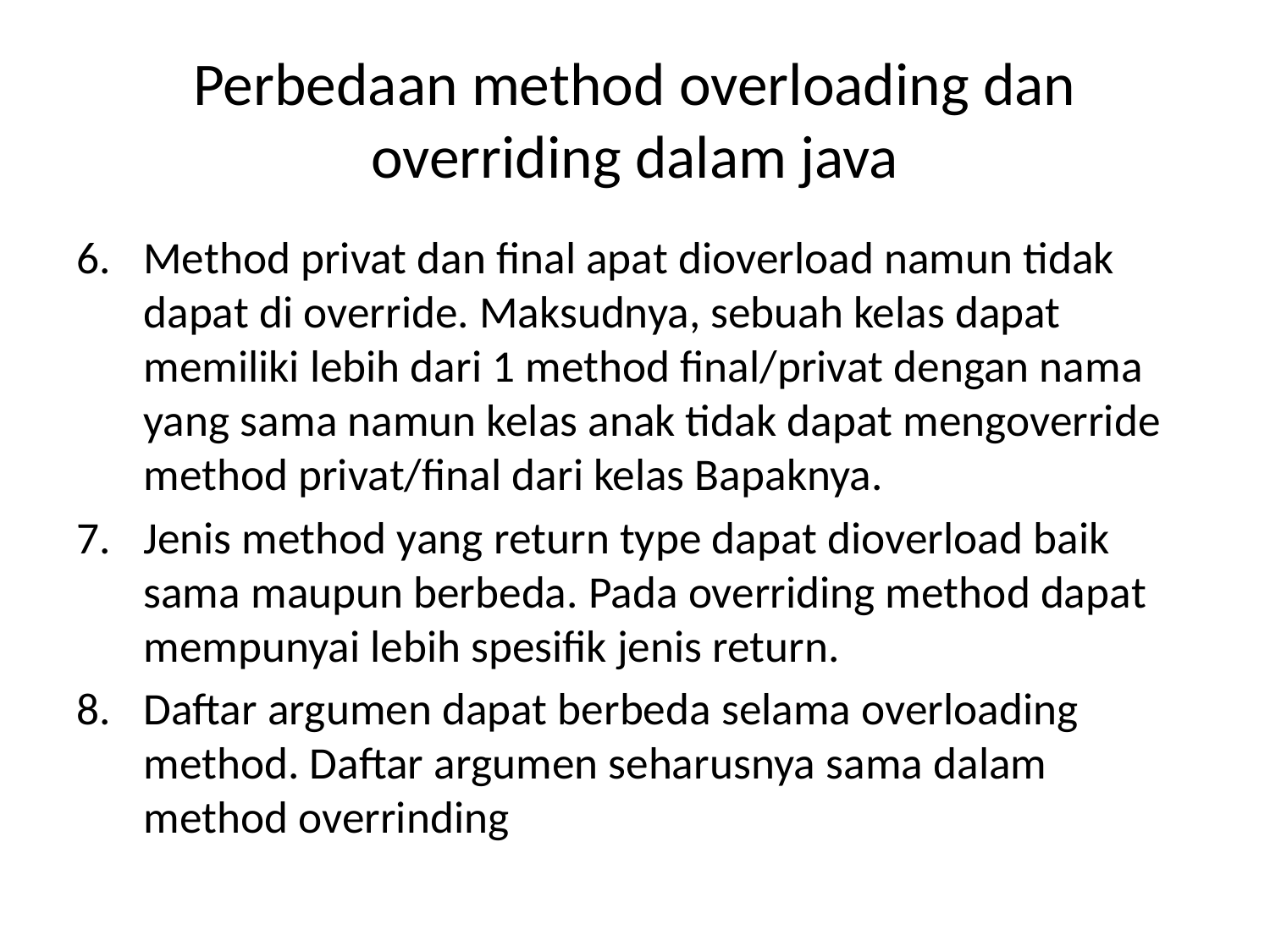

# Perbedaan method overloading dan overriding dalam java
Method privat dan final apat dioverload namun tidak dapat di override. Maksudnya, sebuah kelas dapat memiliki lebih dari 1 method final/privat dengan nama yang sama namun kelas anak tidak dapat mengoverride method privat/final dari kelas Bapaknya.
Jenis method yang return type dapat dioverload baik sama maupun berbeda. Pada overriding method dapat mempunyai lebih spesifik jenis return.
Daftar argumen dapat berbeda selama overloading method. Daftar argumen seharusnya sama dalam method overrinding